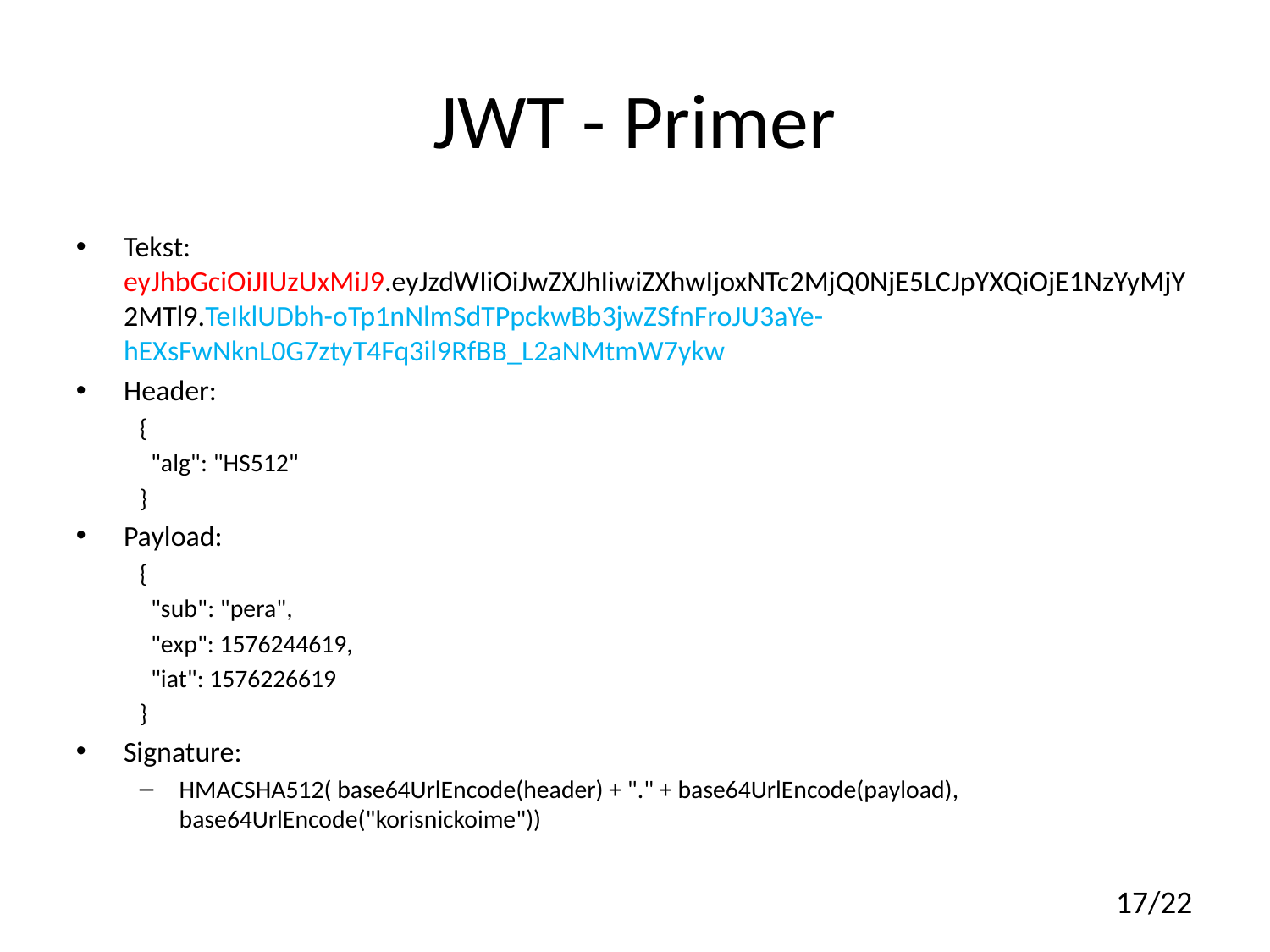

# JWT - Primer
Tekst: eyJhbGciOiJIUzUxMiJ9.eyJzdWIiOiJwZXJhIiwiZXhwIjoxNTc2MjQ0NjE5LCJpYXQiOjE1NzYyMjY2MTl9.TeIklUDbh-oTp1nNlmSdTPpckwBb3jwZSfnFroJU3aYe-hEXsFwNknL0G7ztyT4Fq3il9RfBB_L2aNMtmW7ykw
Header:
{
  "alg": "HS512"
}
Payload:
{
  "sub": "pera",
  "exp": 1576244619,
  "iat": 1576226619
}
Signature:
HMACSHA512( base64UrlEncode(header) + "." + base64UrlEncode(payload), base64UrlEncode("korisnickoime"))